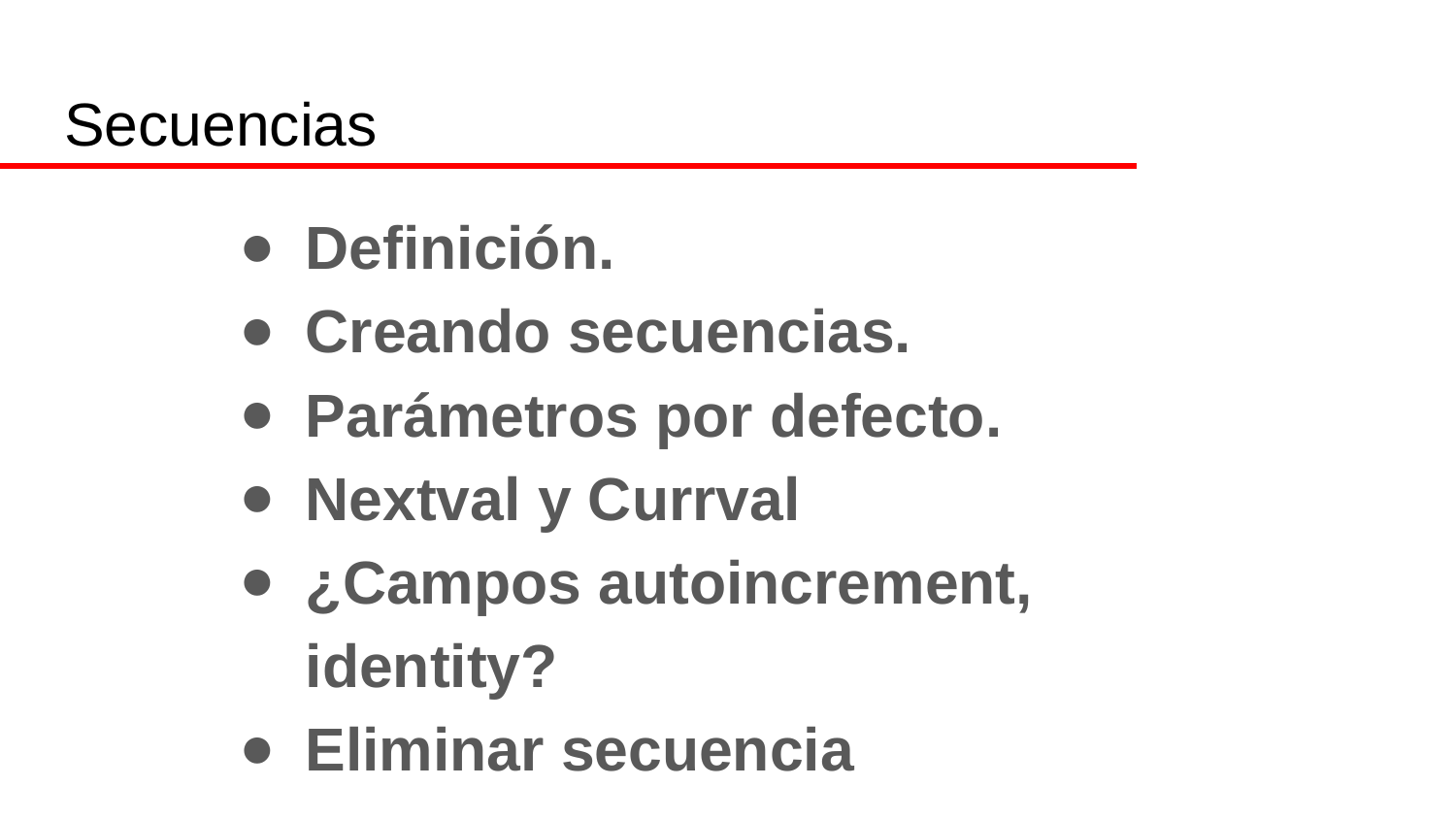

Secuencias
Definición.
Creando secuencias.
Parámetros por defecto.
Nextval y Currval
¿Campos autoincrement, identity?
Eliminar secuencia